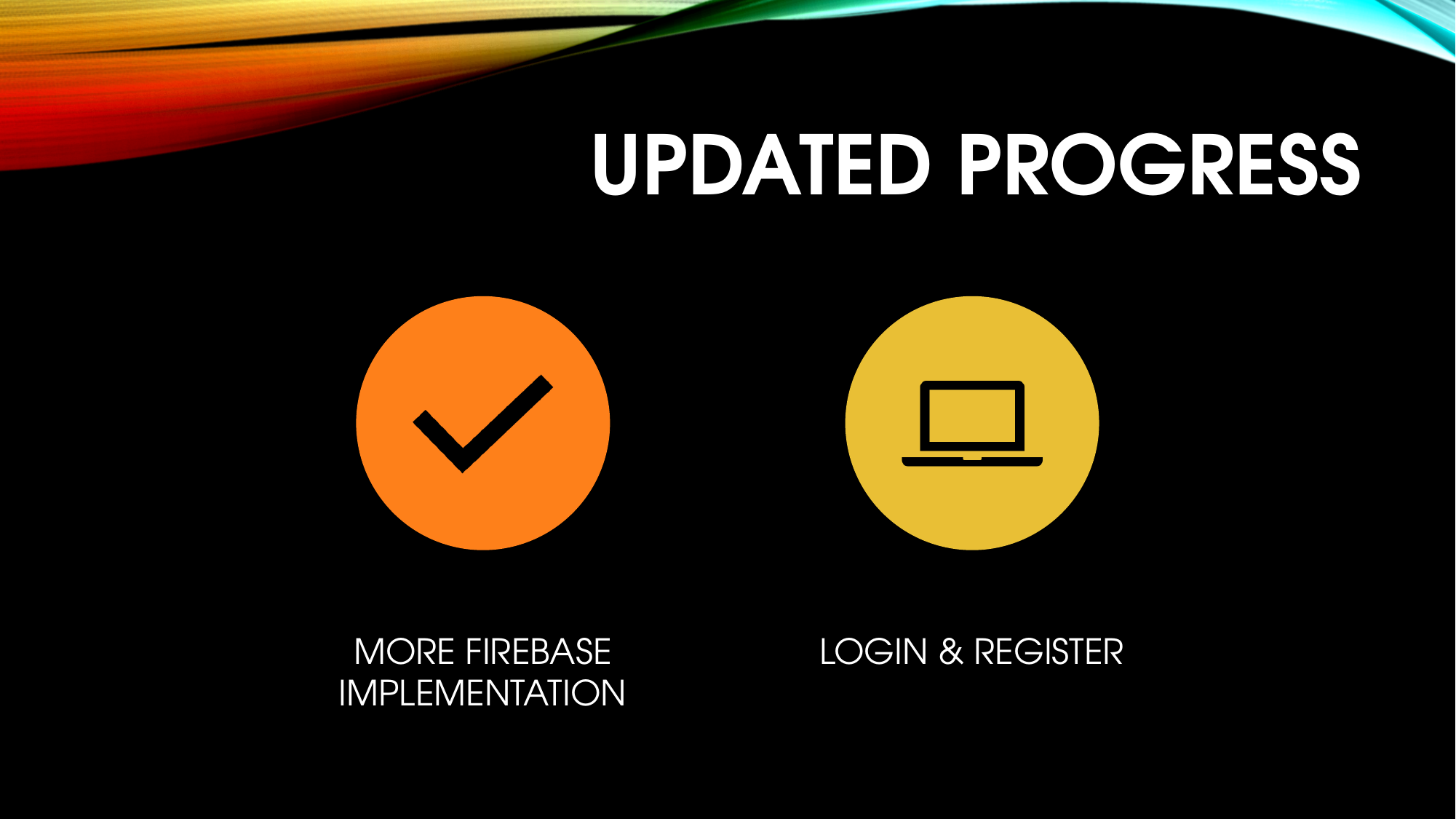

# Updated progress
More Firebase Implementation
login & register